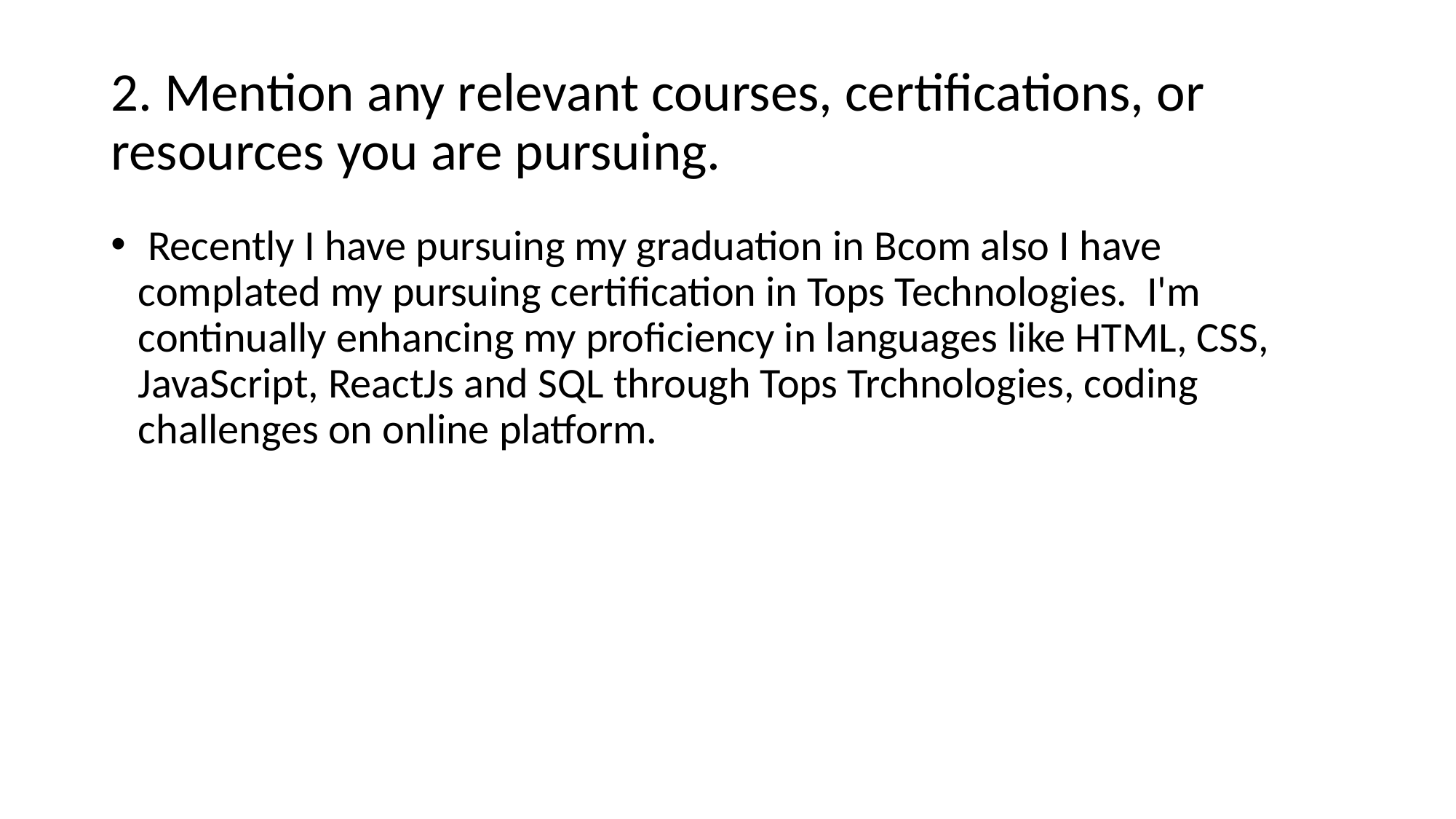

# 2. Mention any relevant courses, certifications, or resources you are pursuing.
 Recently I have pursuing my graduation in Bcom also I have complated my pursuing certification in Tops Technologies.  I'm continually enhancing my proficiency in languages like HTML, CSS, JavaScript, ReactJs and SQL through Tops Trchnologies, coding challenges on online platform.